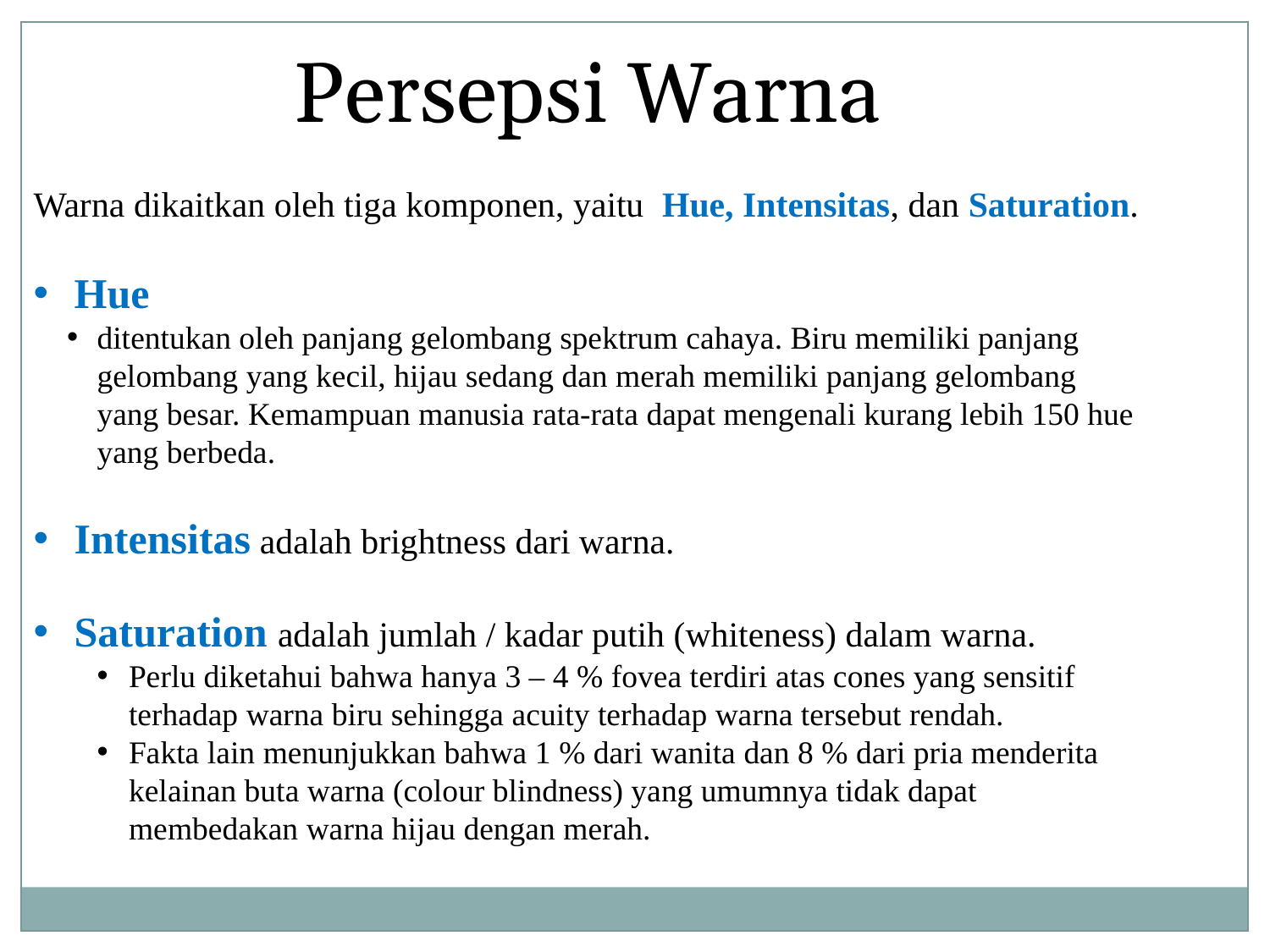

Persepsi Warna

Warna dikaitkan oleh tiga komponen, yaitu  Hue, Intensitas, dan Saturation.

 Hue
ditentukan oleh panjang gelombang spektrum cahaya. Biru memiliki panjang gelombang yang kecil, hijau sedang dan merah memiliki panjang gelombang yang besar. Kemampuan manusia rata-rata dapat mengenali kurang lebih 150 hue yang berbeda.

 Intensitas adalah brightness dari warna.

 Saturation adalah jumlah / kadar putih (whiteness) dalam warna.
Perlu diketahui bahwa hanya 3 – 4 % fovea terdiri atas cones yang sensitif terhadap warna biru sehingga acuity terhadap warna tersebut rendah.
Fakta lain menunjukkan bahwa 1 % dari wanita dan 8 % dari pria menderita kelainan buta warna (colour blindness) yang umumnya tidak dapat membedakan warna hijau dengan merah.